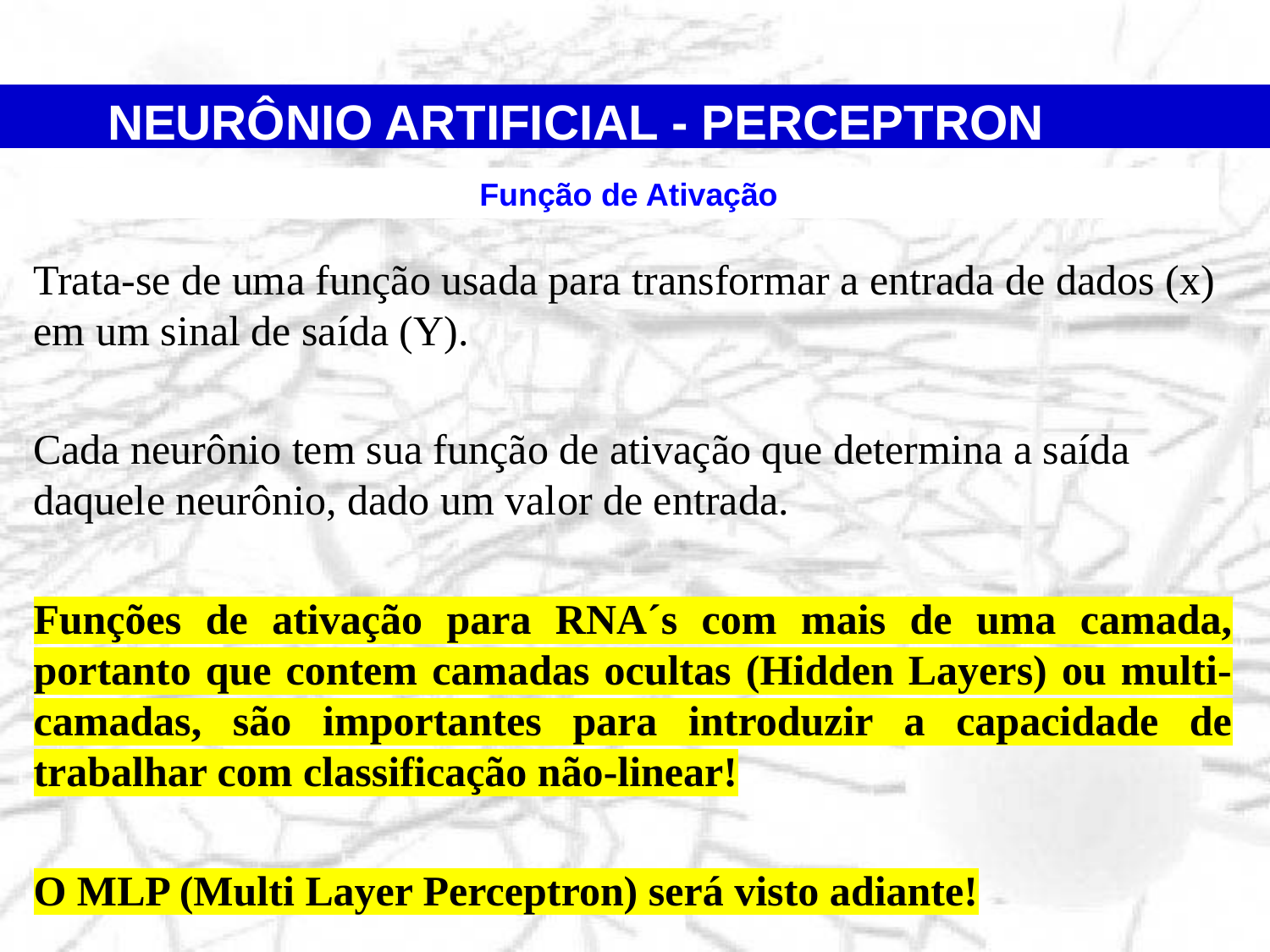

NEURÔNIO ARTIFICIAL - PERCEPTRON
Função de Ativação
Trata-se de uma função usada para transformar a entrada de dados (x) em um sinal de saída (Y).

Cada neurônio tem sua função de ativação que determina a saída daquele neurônio, dado um valor de entrada.

Funções de ativação para RNA´s com mais de uma camada, portanto que contem camadas ocultas (Hidden Layers) ou multi-camadas, são importantes para introduzir a capacidade de trabalhar com classificação não-linear!

O MLP (Multi Layer Perceptron) será visto adiante!